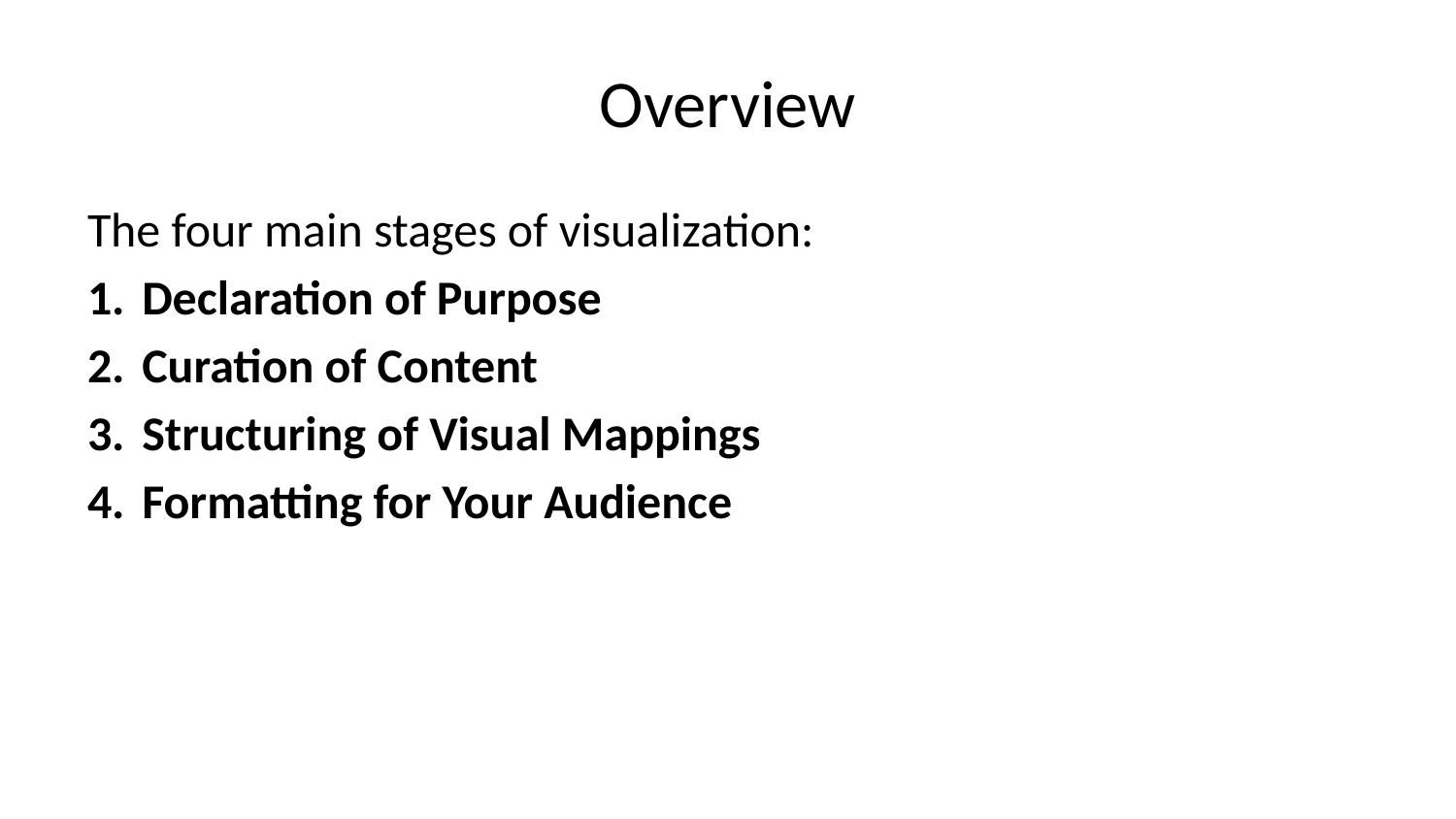

# Overview
The four main stages of visualization:
Declaration of Purpose
Curation of Content
Structuring of Visual Mappings
Formatting for Your Audience